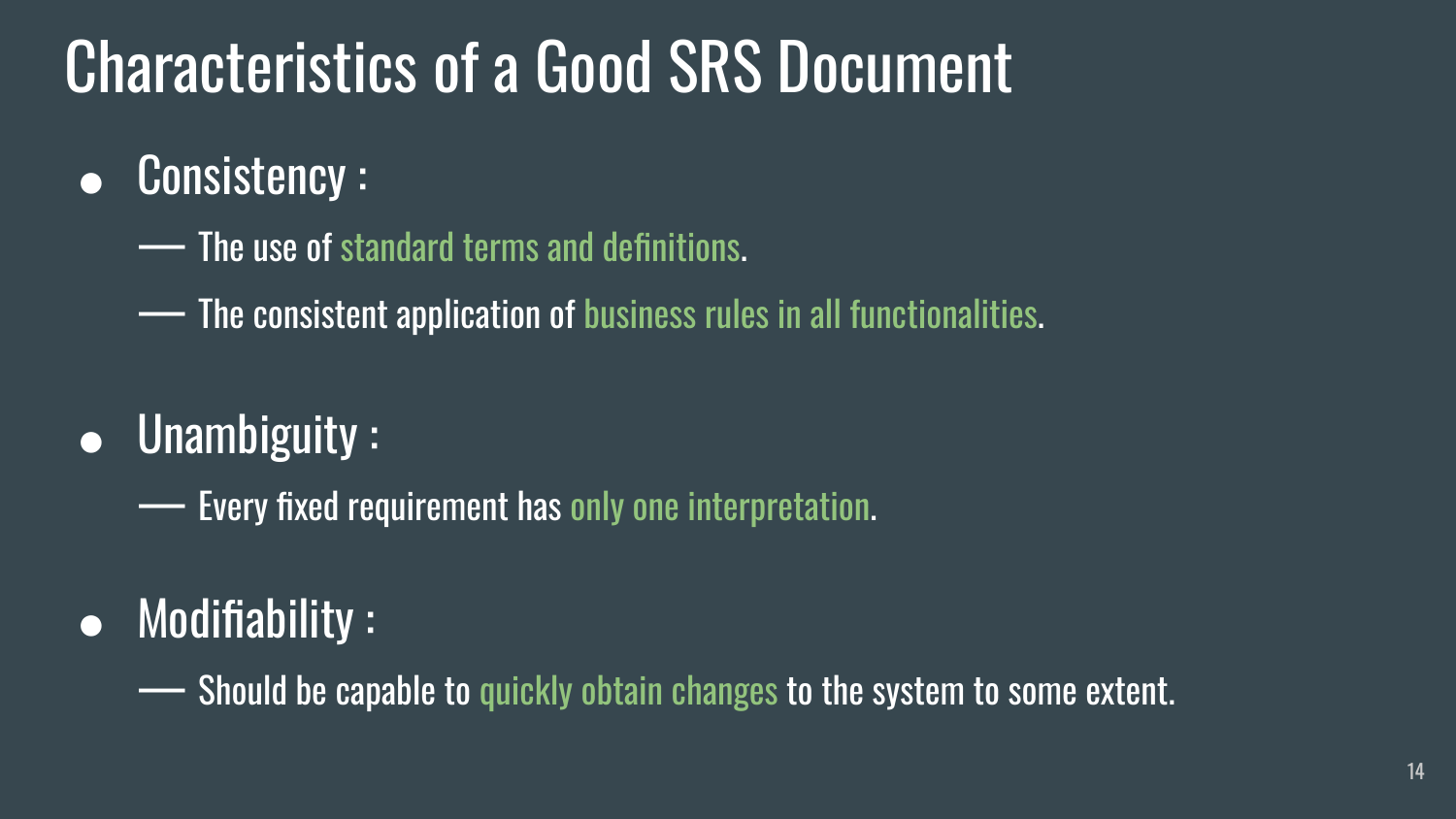

# Characteristics of a Good SRS Document
Consistency :
— The use of standard terms and definitions.
— The consistent application of business rules in all functionalities.
Unambiguity :
— Every fixed requirement has only one interpretation.
Modifiability :
— Should be capable to quickly obtain changes to the system to some extent.
14